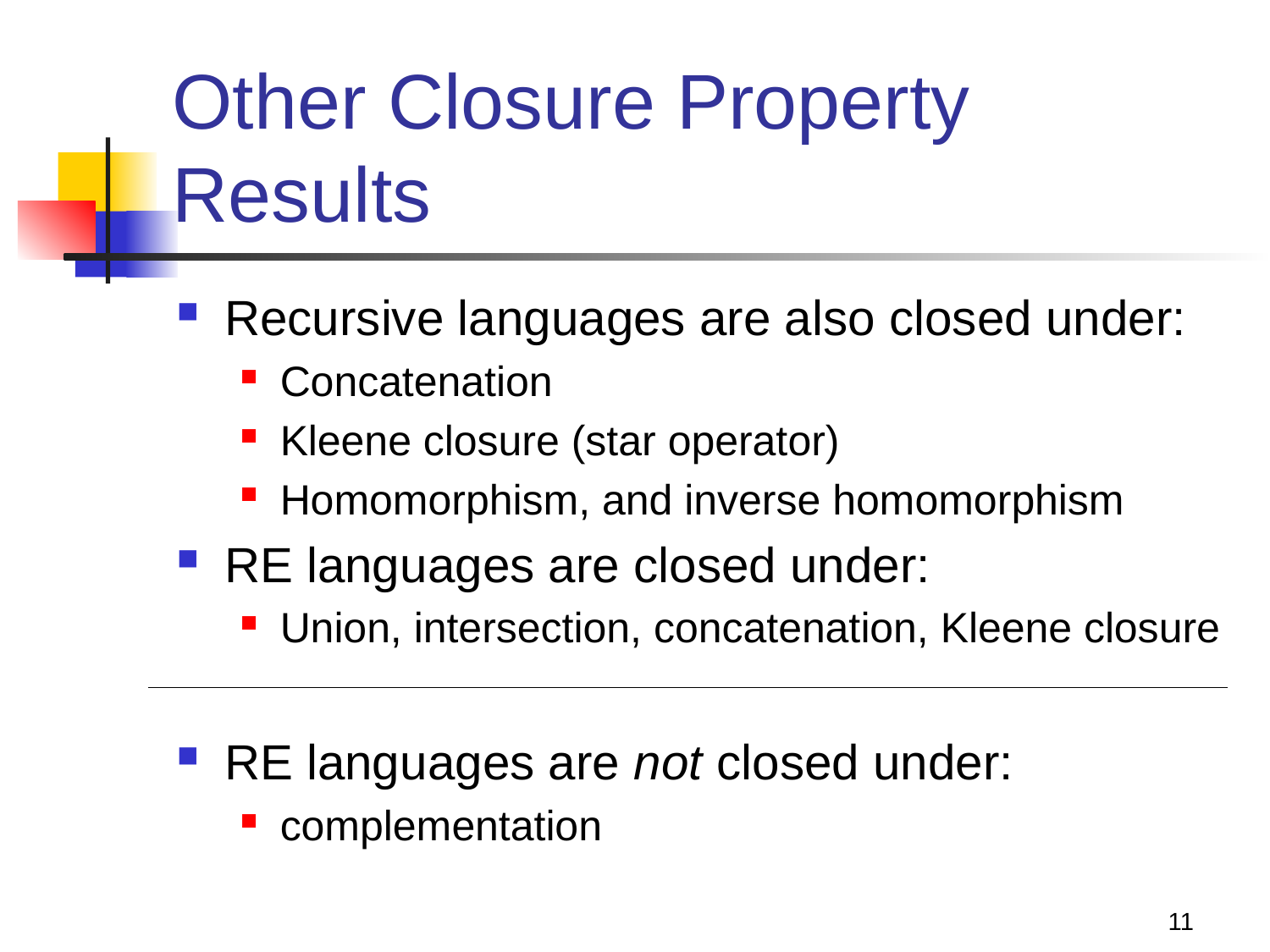

# Other Closure Property Results
Recursive languages are also closed under:
Concatenation
Kleene closure (star operator)
Homomorphism, and inverse homomorphism
RE languages are closed under:
Union, intersection, concatenation, Kleene closure

RE languages are not closed under:
complementation
11